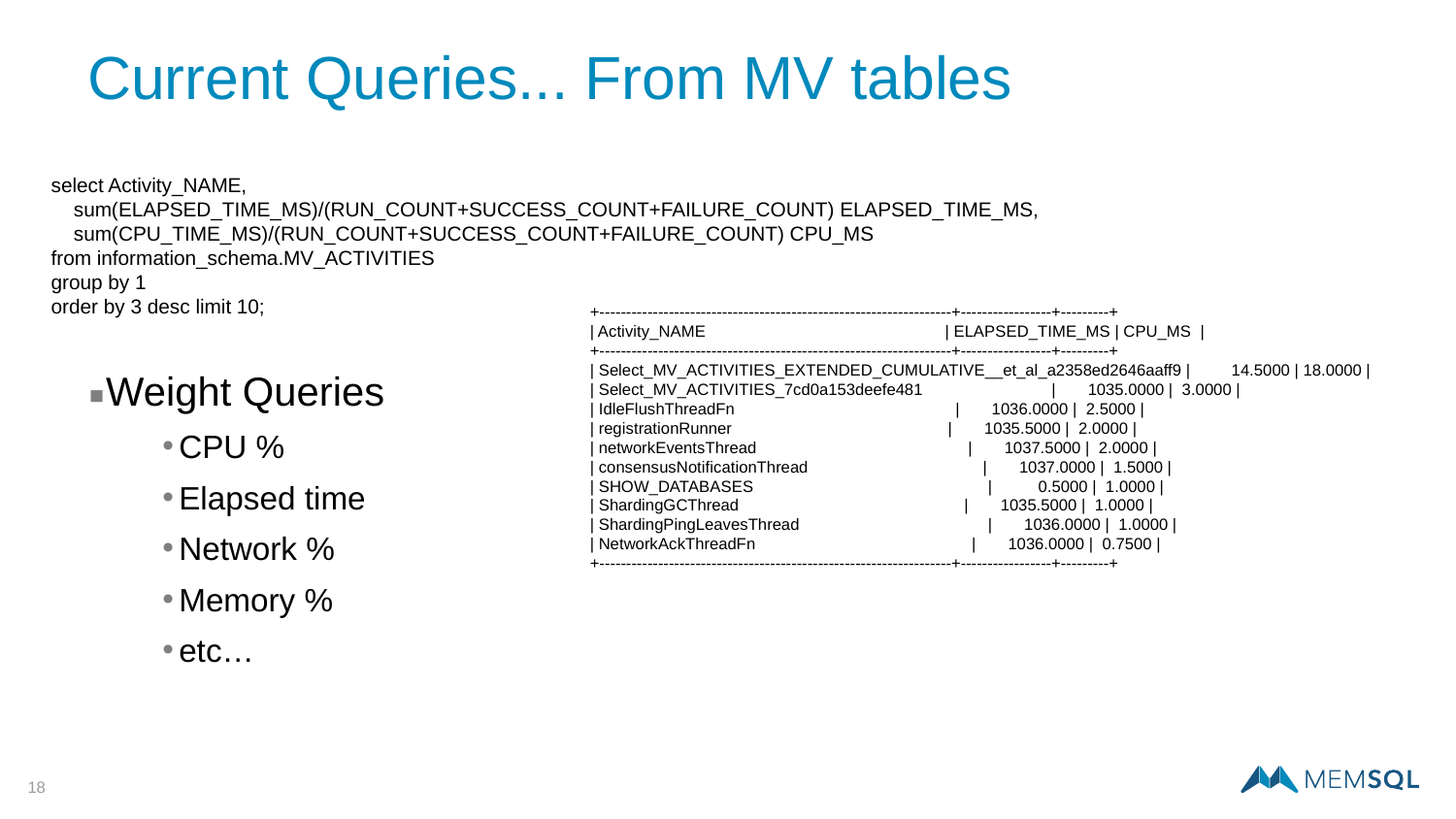

# Current Queries... From MV tables
select Activity_NAME,
    sum(ELAPSED_TIME_MS)/(RUN_COUNT+SUCCESS_COUNT+FAILURE_COUNT) ELAPSED_TIME_MS,
    sum(CPU_TIME_MS)/(RUN_COUNT+SUCCESS_COUNT+FAILURE_COUNT) CPU_MS
from information_schema.MV_ACTIVITIES
group by 1
order by 3 desc limit 10;

+------------------------------------------------------------------+-----------------+---------+
| Activity_NAME                                                    | ELAPSED_TIME_MS | CPU_MS  |
+------------------------------------------------------------------+-----------------+---------+
| Select_MV_ACTIVITIES_EXTENDED_CUMULATIVE__et_al_a2358ed2646aaff9 |         14.5000 | 18.0000 |
| Select_MV_ACTIVITIES_7cd0a153deefe481                            |       1035.0000 |  3.0000 |
| IdleFlushThreadFn                                                |       1036.0000 |  2.5000 |
| registrationRunner                                               |       1035.5000 |  2.0000 |
| networkEventsThread                                              |       1037.5000 |  2.0000 |
| consensusNotificationThread                                      |       1037.0000 |  1.5000 |
| SHOW_DATABASES                                                   |          0.5000 |  1.0000 |
| ShardingGCThread                                                 |       1035.5000 |  1.0000 |
| ShardingPingLeavesThread                                         |       1036.0000 |  1.0000 |
| NetworkAckThreadFn                                               |       1036.0000 |  0.7500 |
+------------------------------------------------------------------+-----------------+---------+
Weight Queries
CPU %
Elapsed time
Network %
Memory %
etc…
18